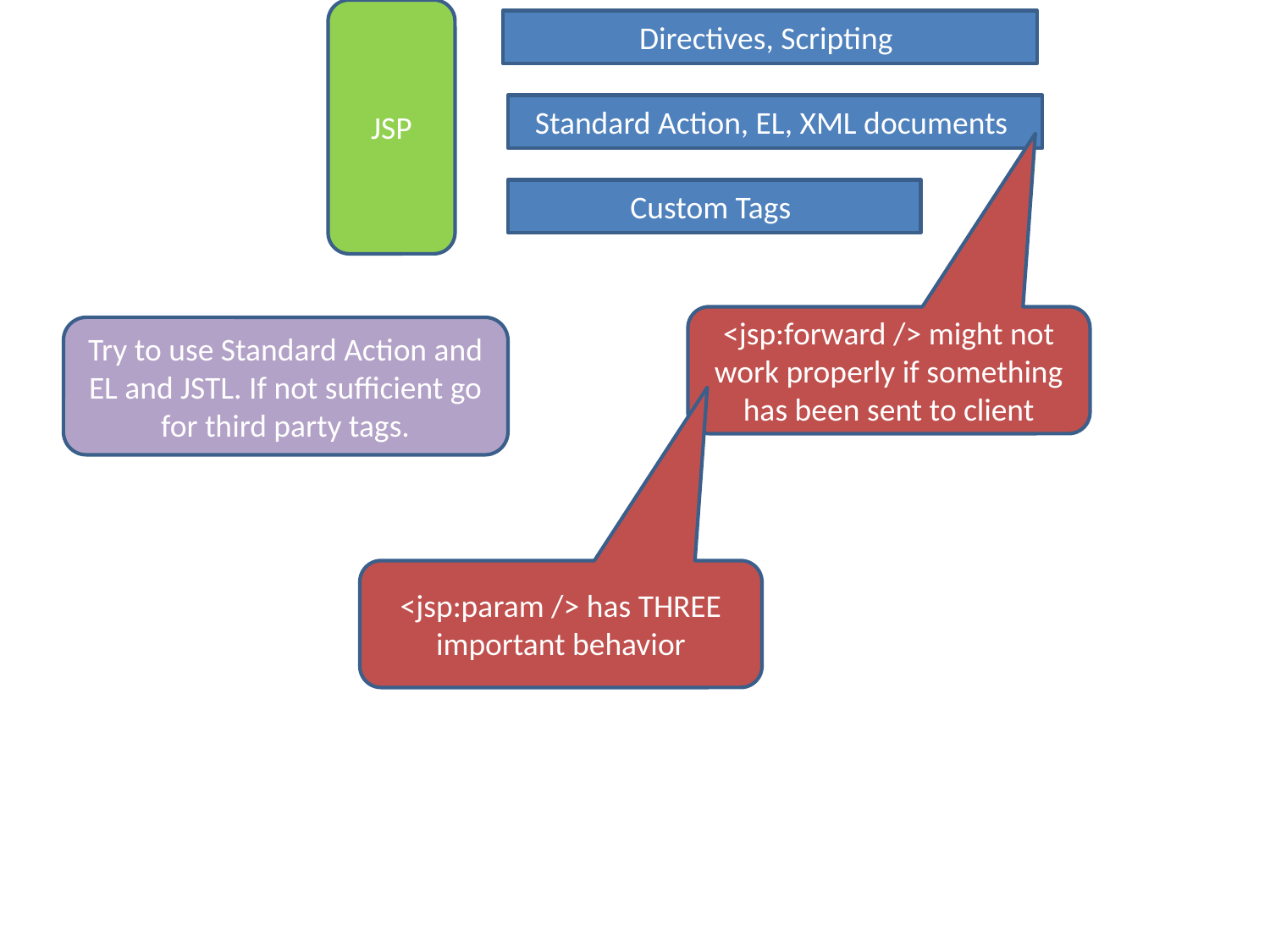

JSP
Directives, Scripting
Standard Action, EL, XML documents
Custom Tags
<jsp:forward /> might not work properly if something has been sent to client
Try to use Standard Action and EL and JSTL. If not sufficient go for third party tags.
<jsp:param /> has THREE important behavior